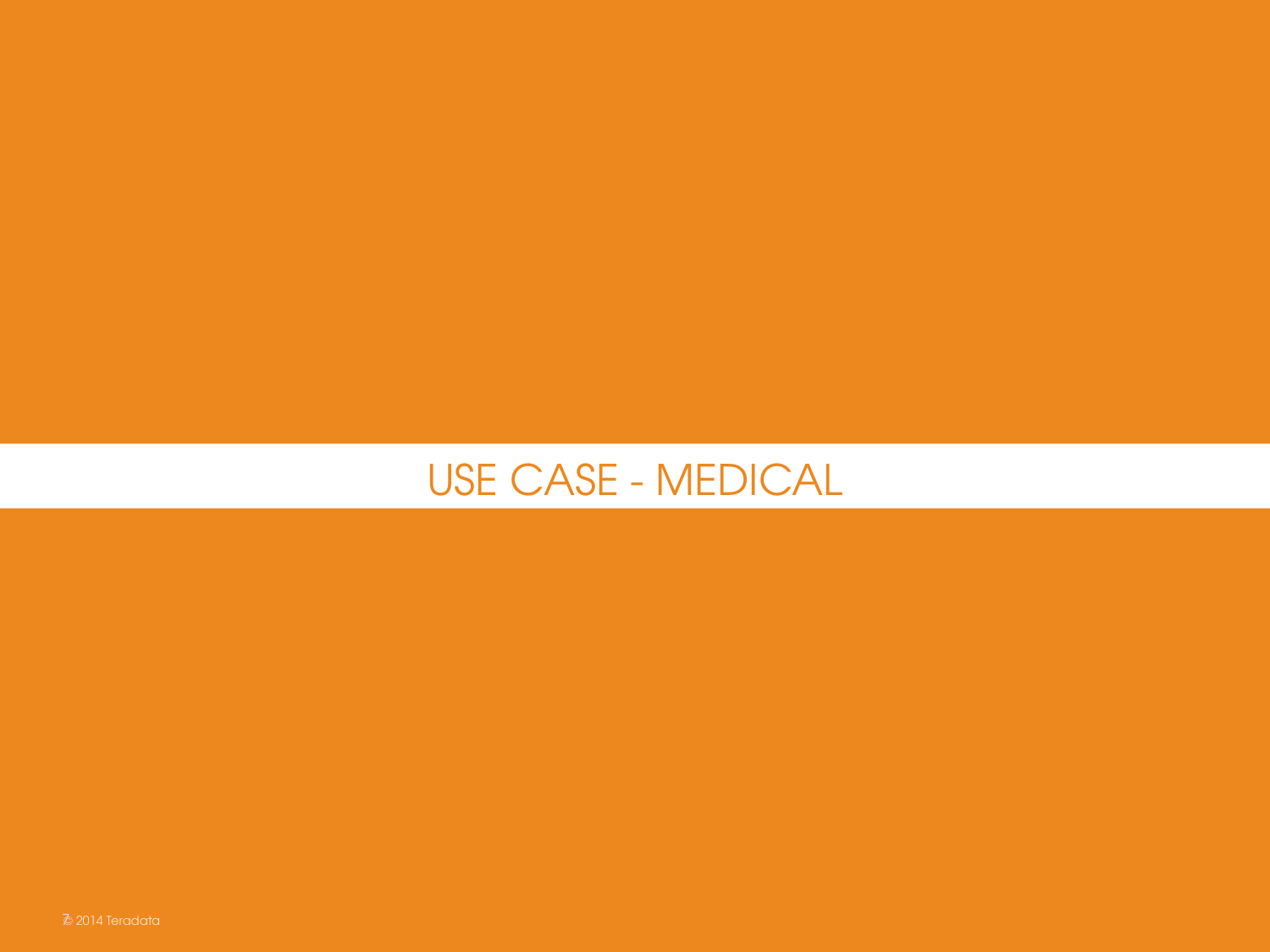

USE CASE - MEDICAL
© 2014 Teradata